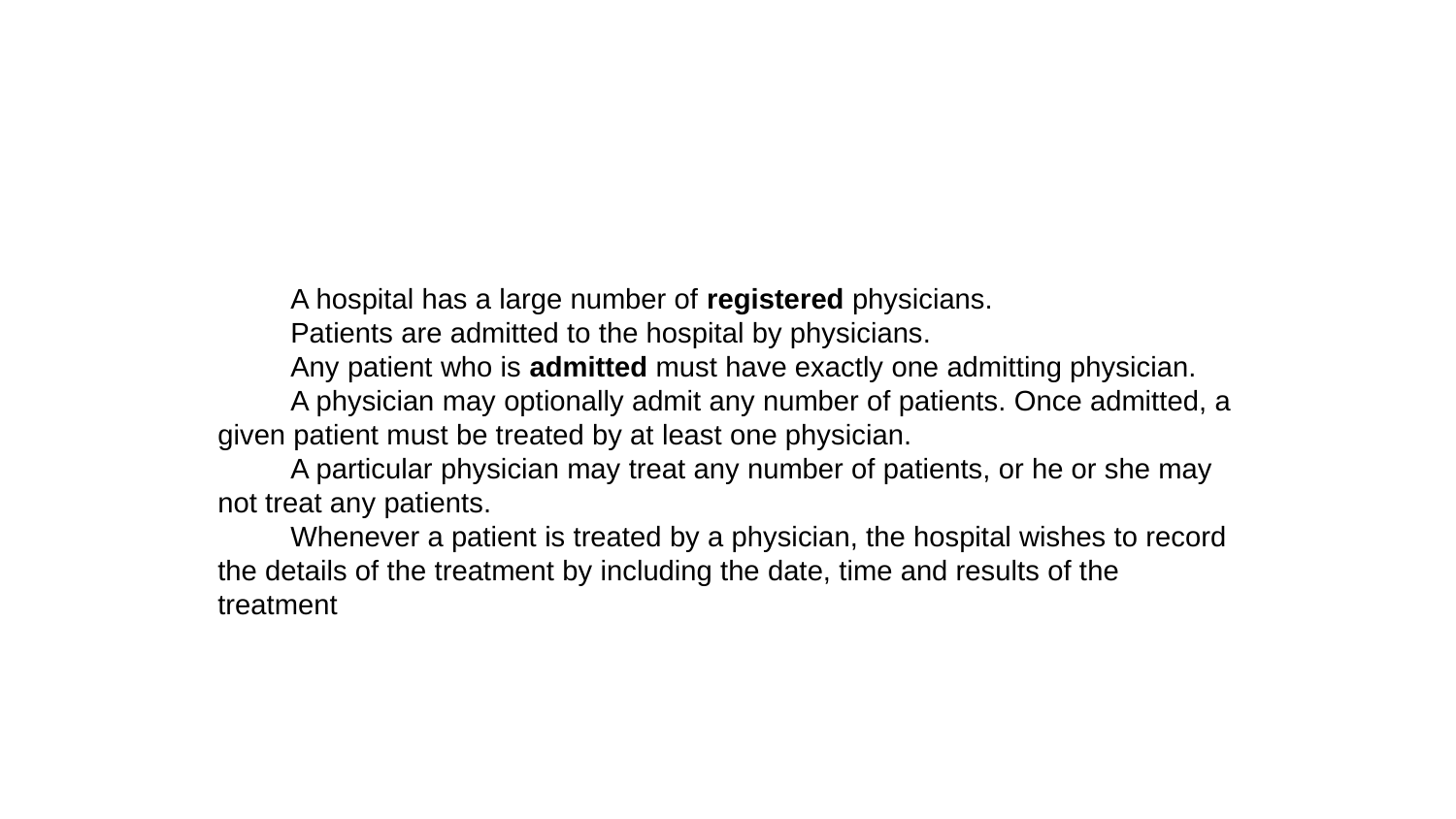

A hospital has a large number of registered physicians.
Patients are admitted to the hospital by physicians.
Any patient who is admitted must have exactly one admitting physician.
A physician may optionally admit any number of patients. Once admitted, a given patient must be treated by at least one physician.
A particular physician may treat any number of patients, or he or she may not treat any patients.
Whenever a patient is treated by a physician, the hospital wishes to record the details of the treatment by including the date, time and results of the treatment